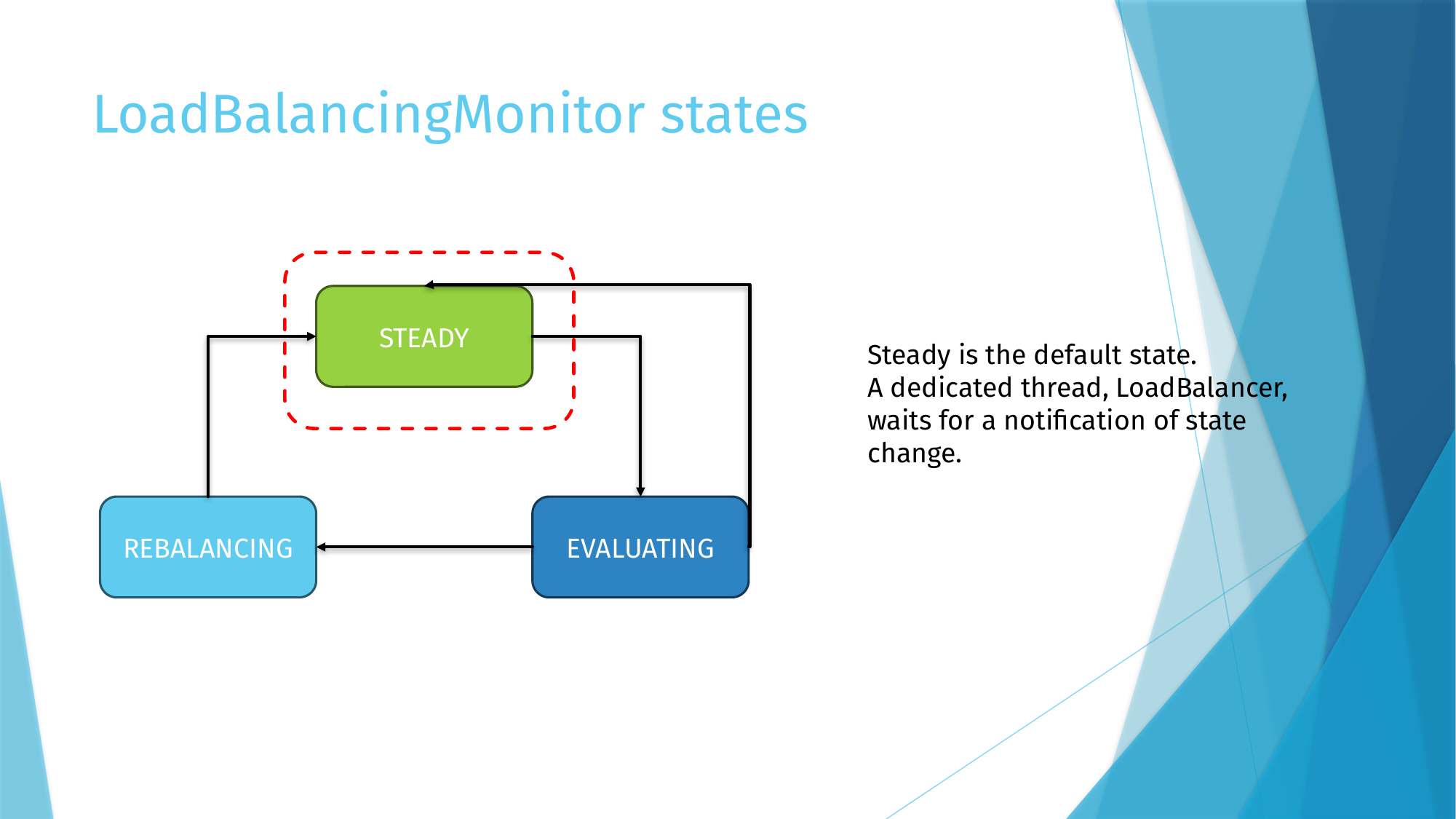

# LoadBalancingMonitor states

STEADY
Steady is the default state.
A dedicated thread, LoadBalancer, waits for a notification of state change.
REBALANCING
EVALUATING